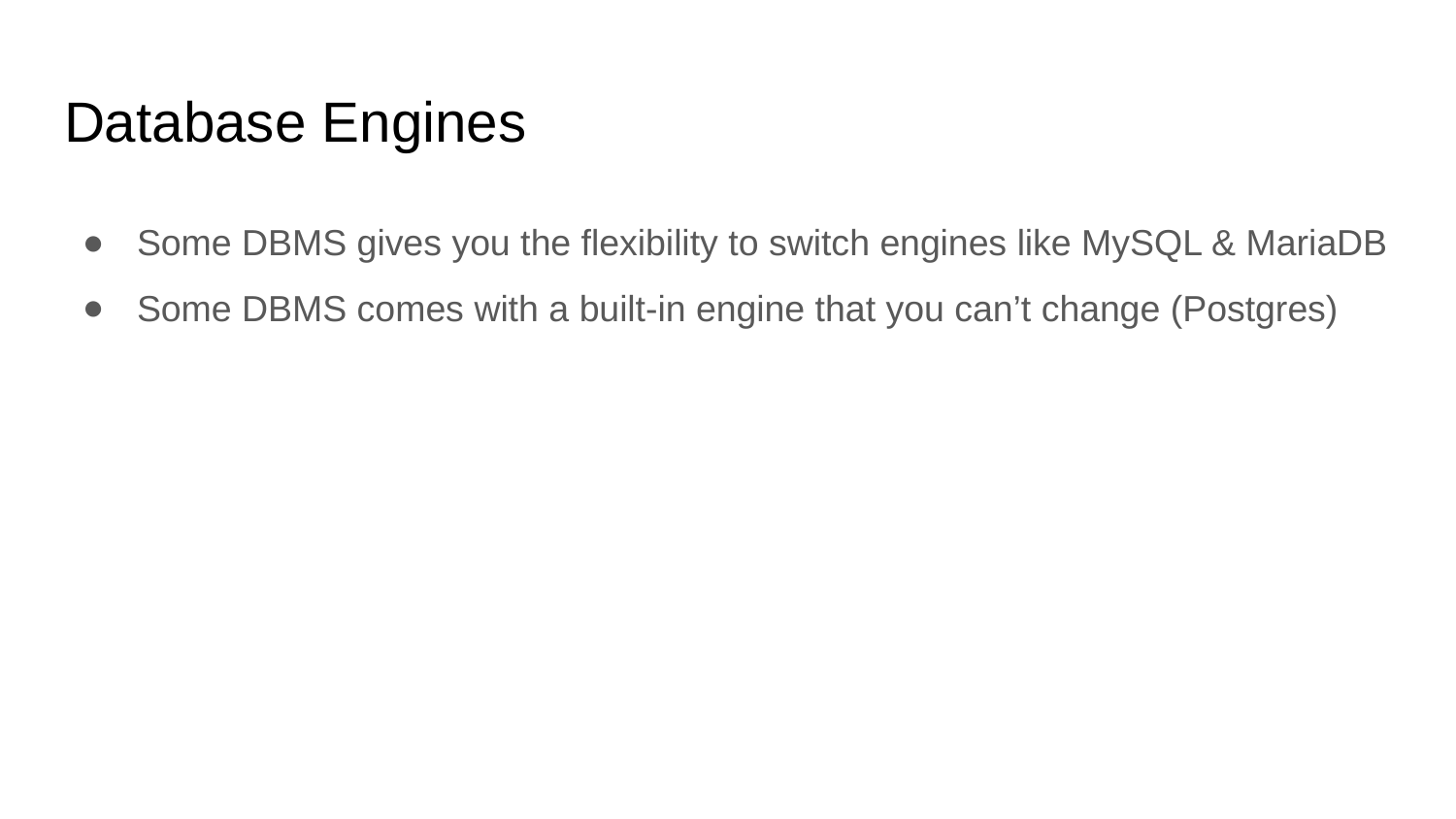

# Database Engines
Some DBMS gives you the flexibility to switch engines like MySQL & MariaDB
Some DBMS comes with a built-in engine that you can’t change (Postgres)